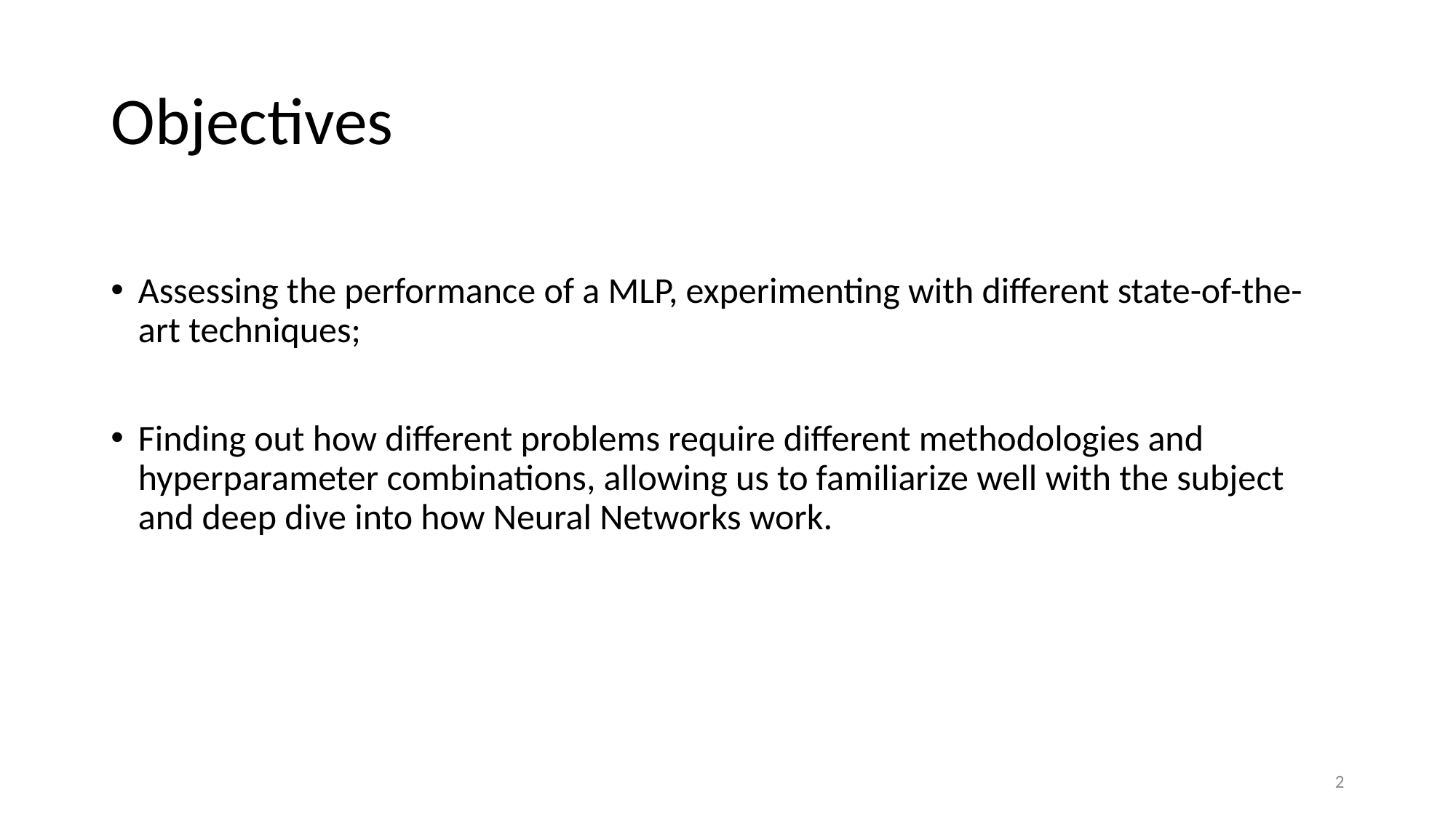

# Objectives

Assessing the performance of a MLP, experimenting with different state-of-the-art techniques;

Finding out how different problems require different methodologies and hyperparameter combinations, allowing us to familiarize well with the subject and deep dive into how Neural Networks work.
2